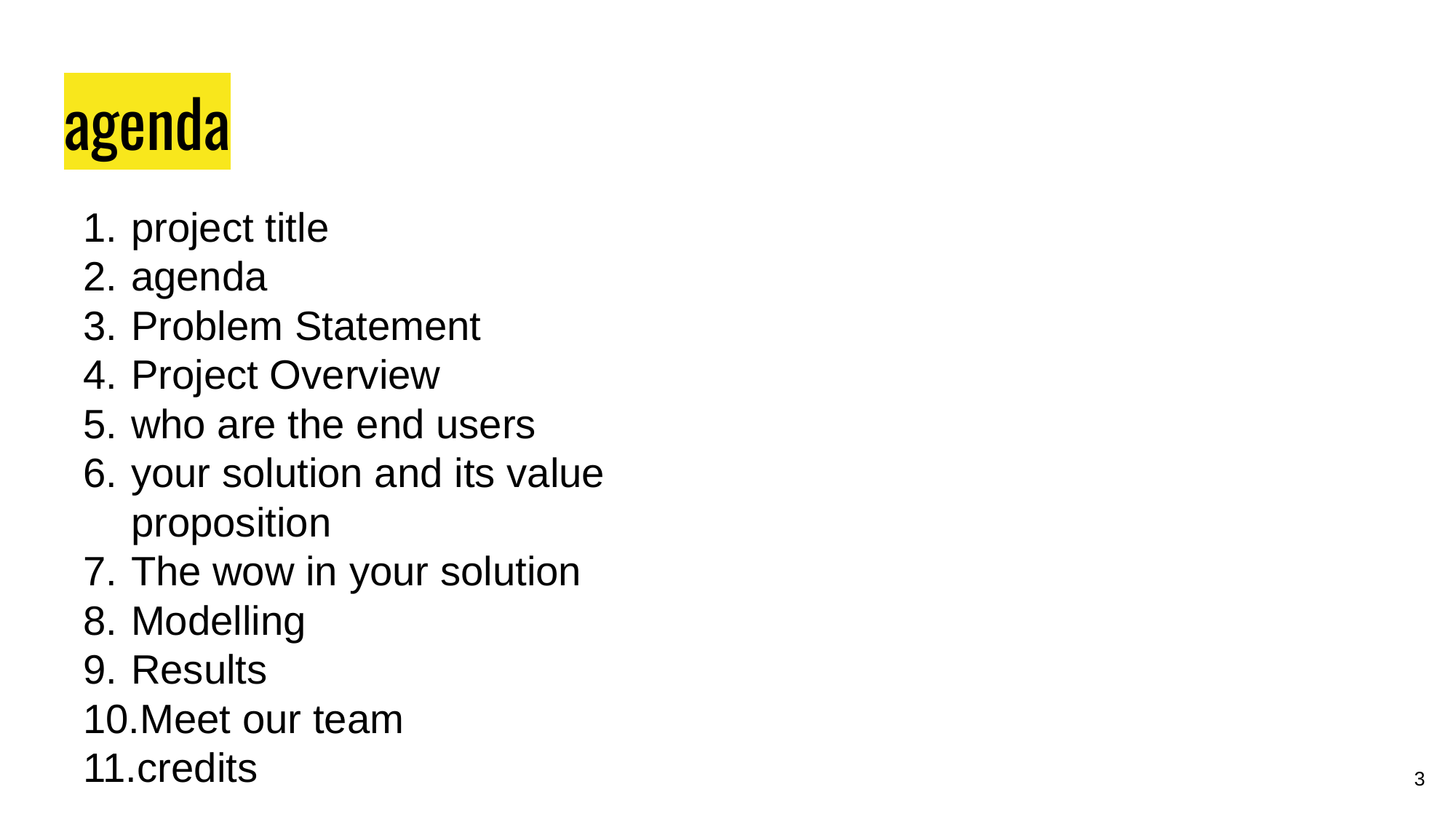

# agenda
project title
agenda
Problem Statement
Project Overview
who are the end users
your solution and its value proposition
The wow in your solution
Modelling
Results
Meet our team
credits
3